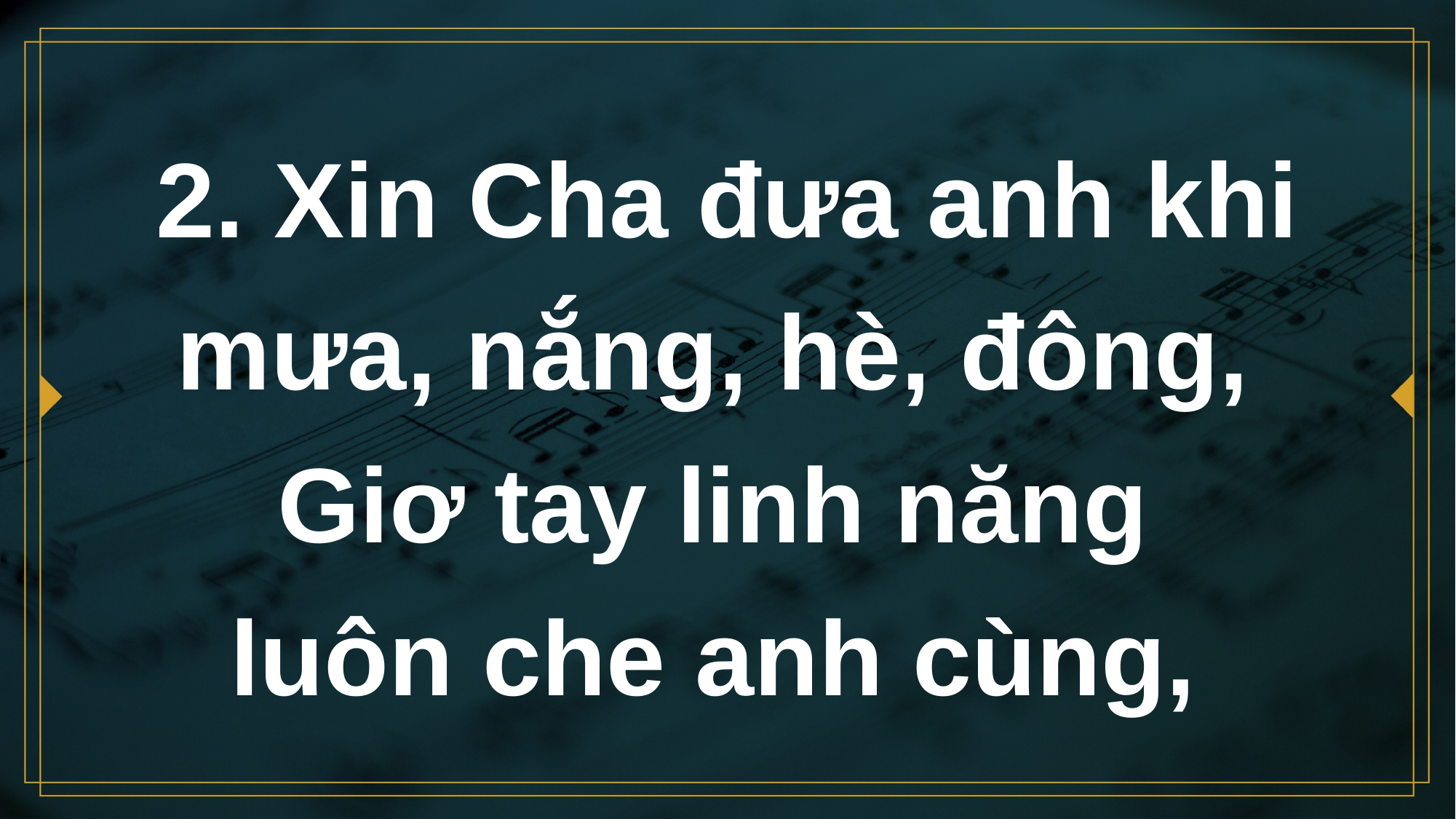

# 2. Xin Cha đưa anh khi mưa, nắng, hè, đông, Giơ tay linh năng luôn che anh cùng,